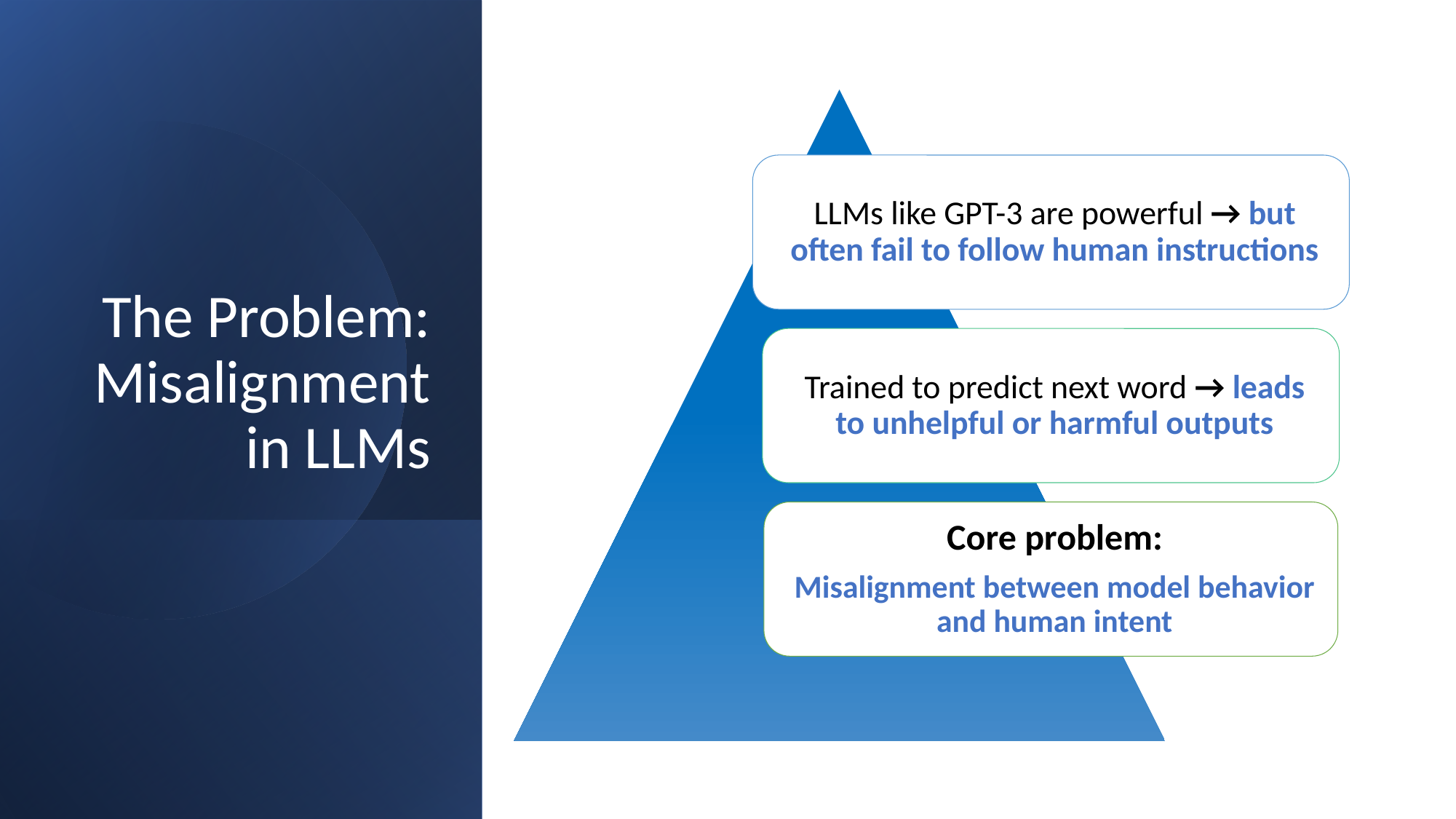

LLMs like GPT-3 are powerful → but often fail to follow human instructions
Trained to predict next word → leads to unhelpful or harmful outputs
Core problem:
Misalignment between model behavior and human intent

# The Problem: Misalignment in LLMs

3